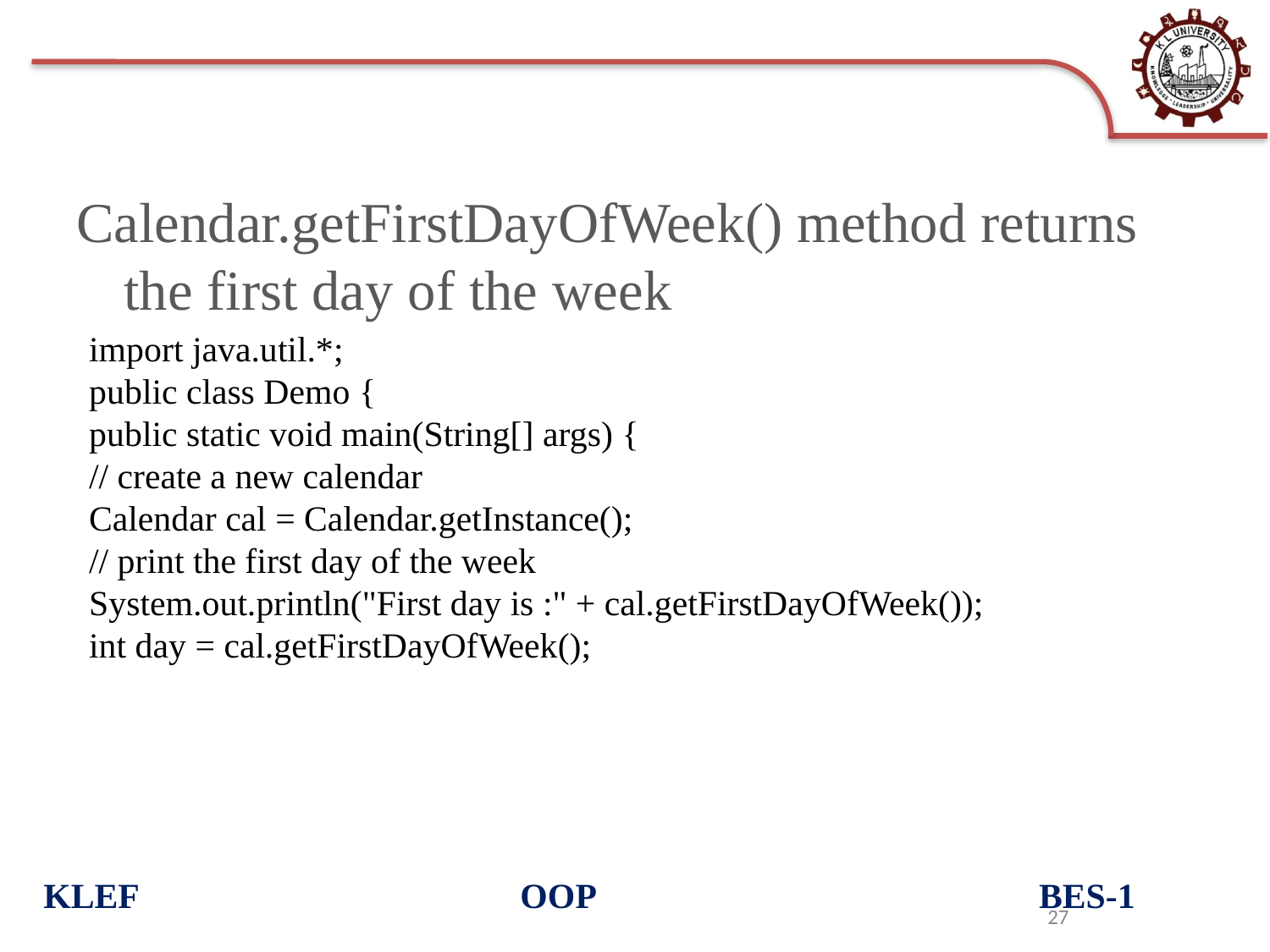

#
Calendar.getFirstDayOfWeek() method returns the first day of the week
import java.util.*;
public class Demo {
public static void main(String[] args) {
// create a new calendar
Calendar cal = Calendar.getInstance();
// print the first day of the week
System.out.println("First day is :" + cal.getFirstDayOfWeek());
int day = cal.getFirstDayOfWeek();
KLEF                                           OOP                                                  BES-1
27